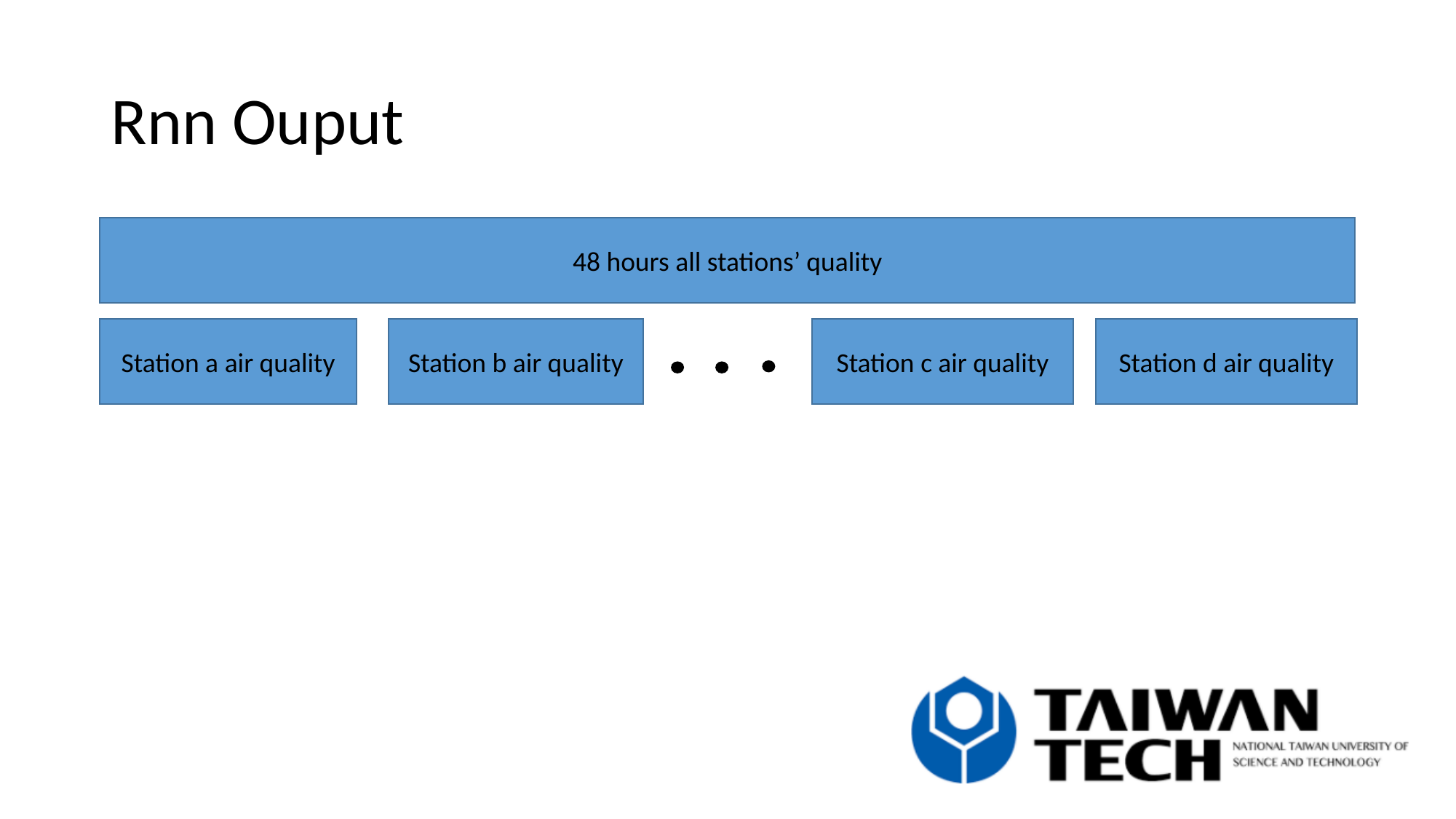

# Rnn Ouput

48 hours all stations’ quality
Station c air quality
Station d air quality
Station a air quality
Station b air quality

7